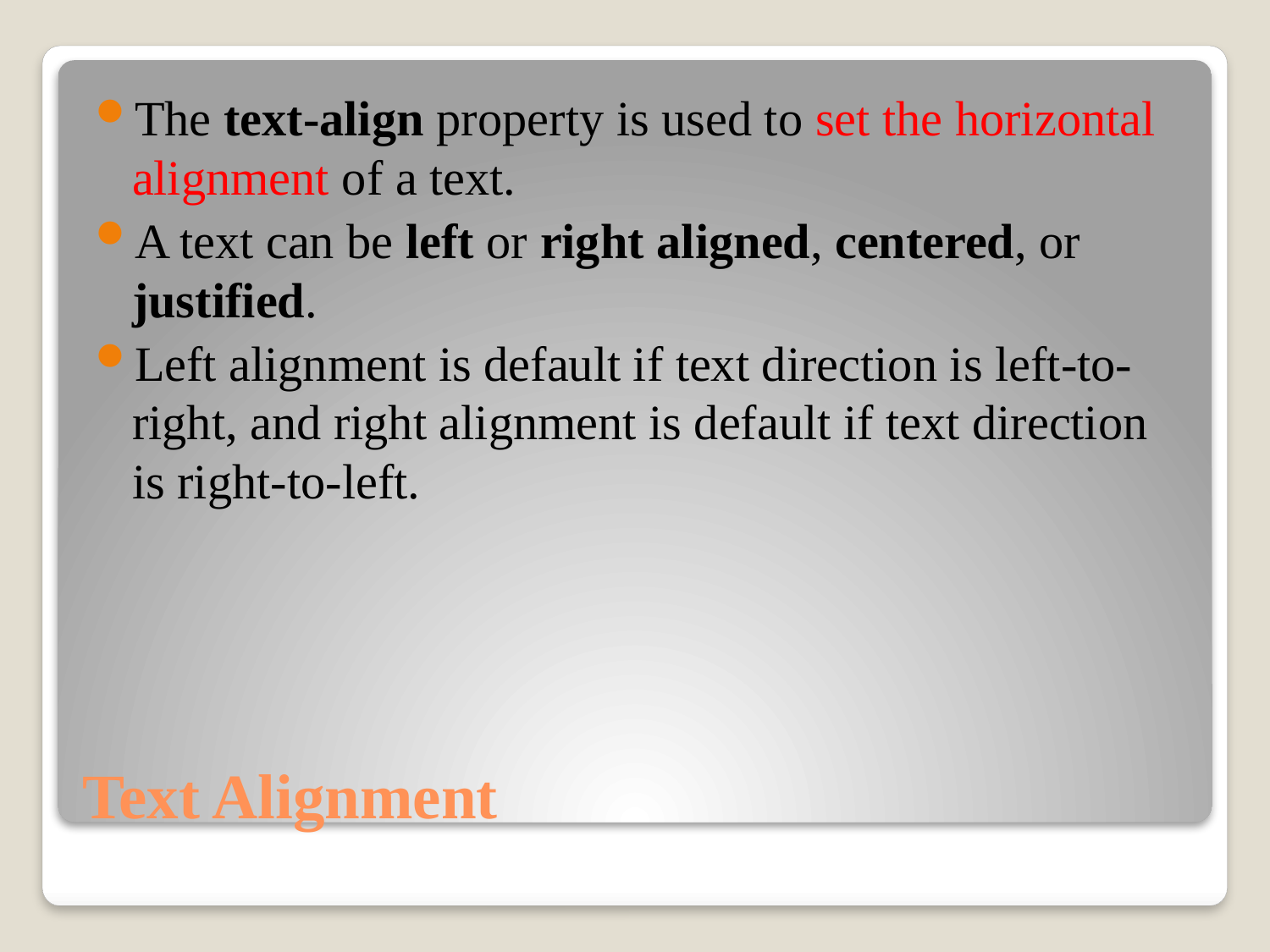

The text-align property is used to set the horizontal alignment of a text.
A text can be left or right aligned, centered, or justified.
Left alignment is default if text direction is left-to-right, and right alignment is default if text direction is right-to-left.

# Text Alignment